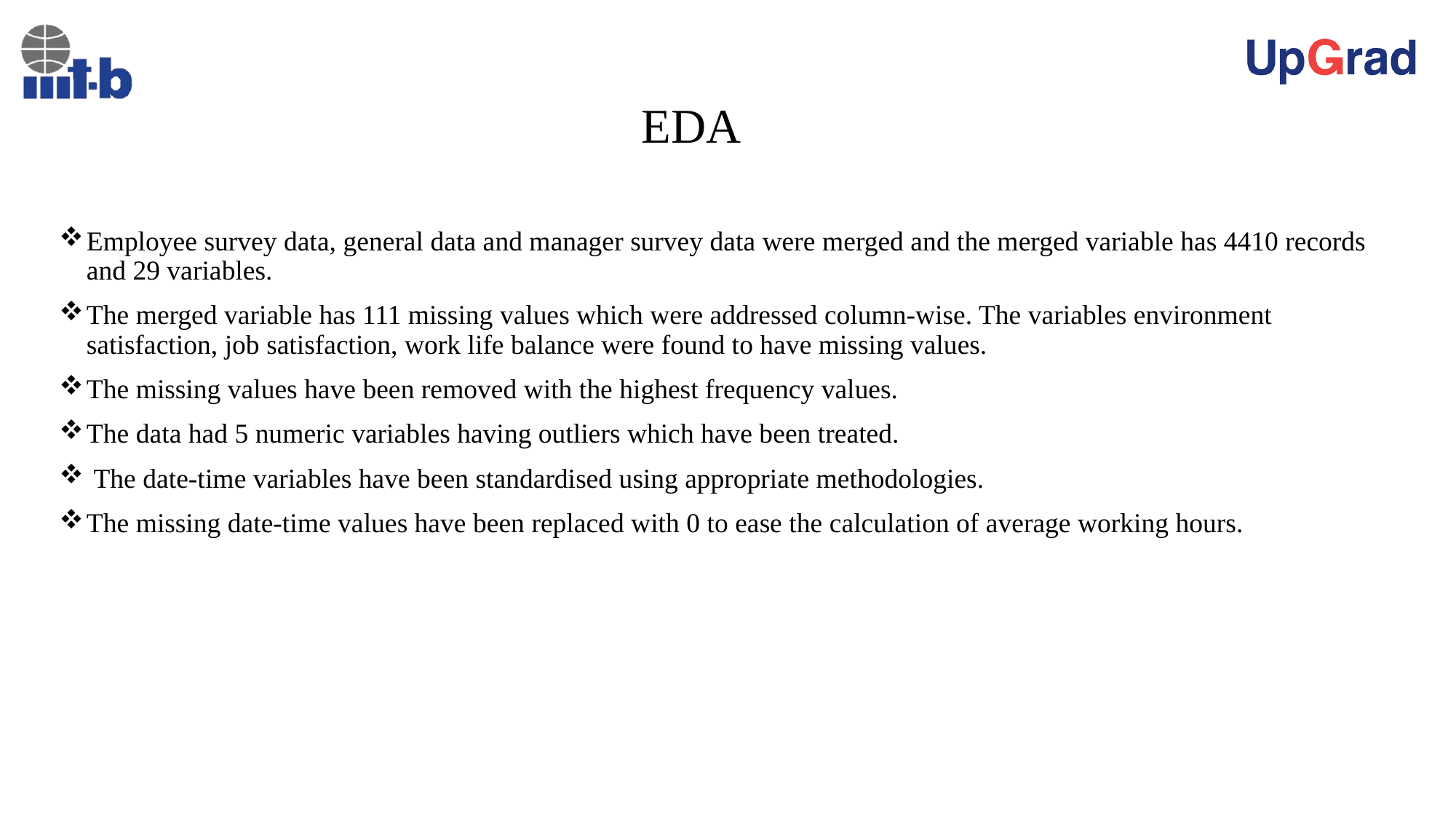

# EDA
Employee survey data, general data and manager survey data were merged and the merged variable has 4410 records and 29 variables.
The merged variable has 111 missing values which were addressed column-wise. The variables environment satisfaction, job satisfaction, work life balance were found to have missing values.
The missing values have been removed with the highest frequency values.
The data had 5 numeric variables having outliers which have been treated.
 The date-time variables have been standardised using appropriate methodologies.
The missing date-time values have been replaced with 0 to ease the calculation of average working hours.